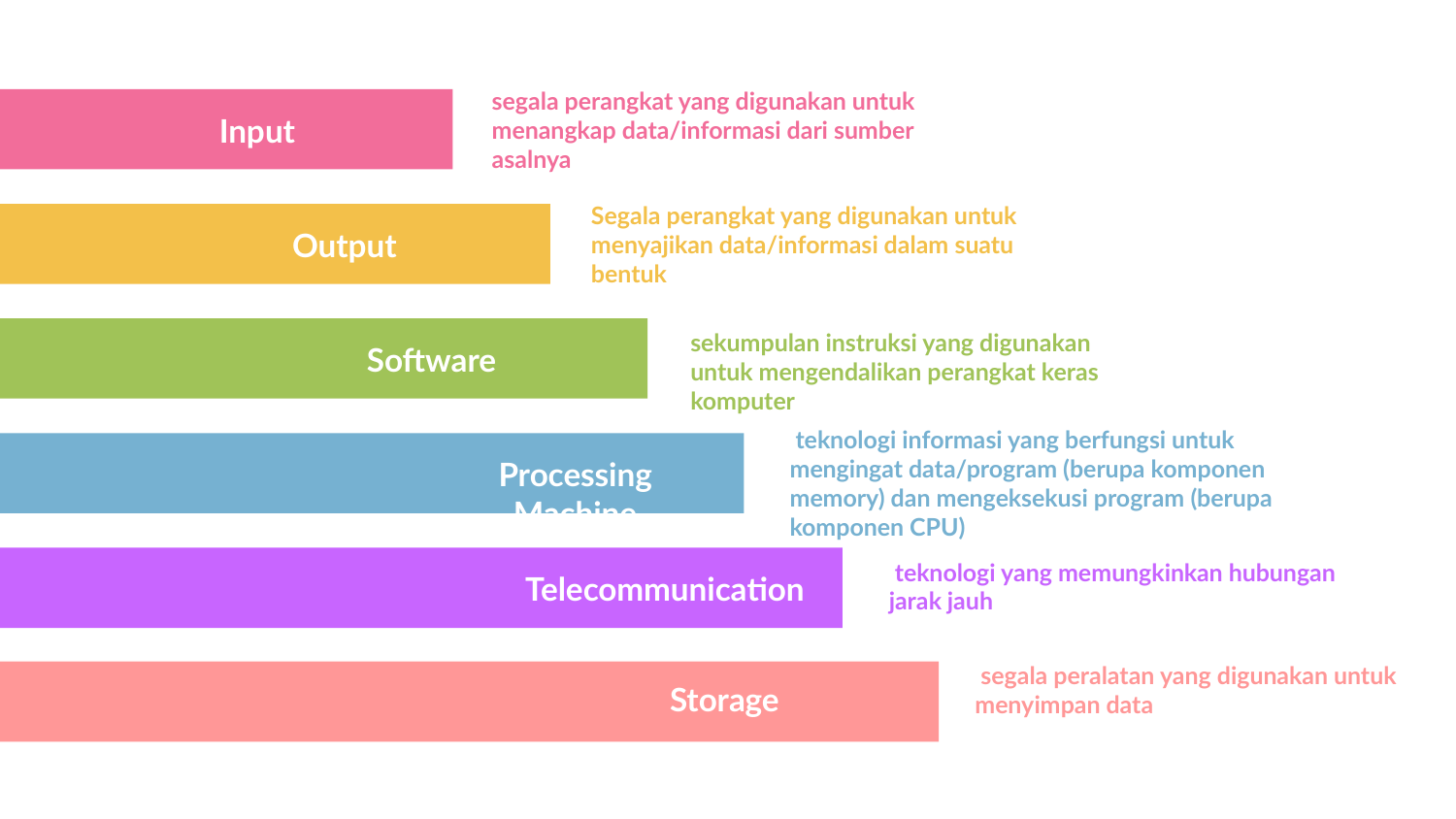

segala perangkat yang digunakan untuk menangkap data/informasi dari sumber asalnya

Input
Segala perangkat yang digunakan untuk menyajikan data/informasi dalam suatu bentuk

Output

sekumpulan instruksi yang digunakan untuk mengendalikan perangkat keras komputer
Software
 teknologi informasi yang berfungsi untuk mengingat data/program (berupa komponen memory) dan mengeksekusi program (berupa komponen CPU)

Processing Machine

 teknologi yang memungkinkan hubungan jarak jauh
Telecommunication
 segala peralatan yang digunakan untuk menyimpan data

Storage